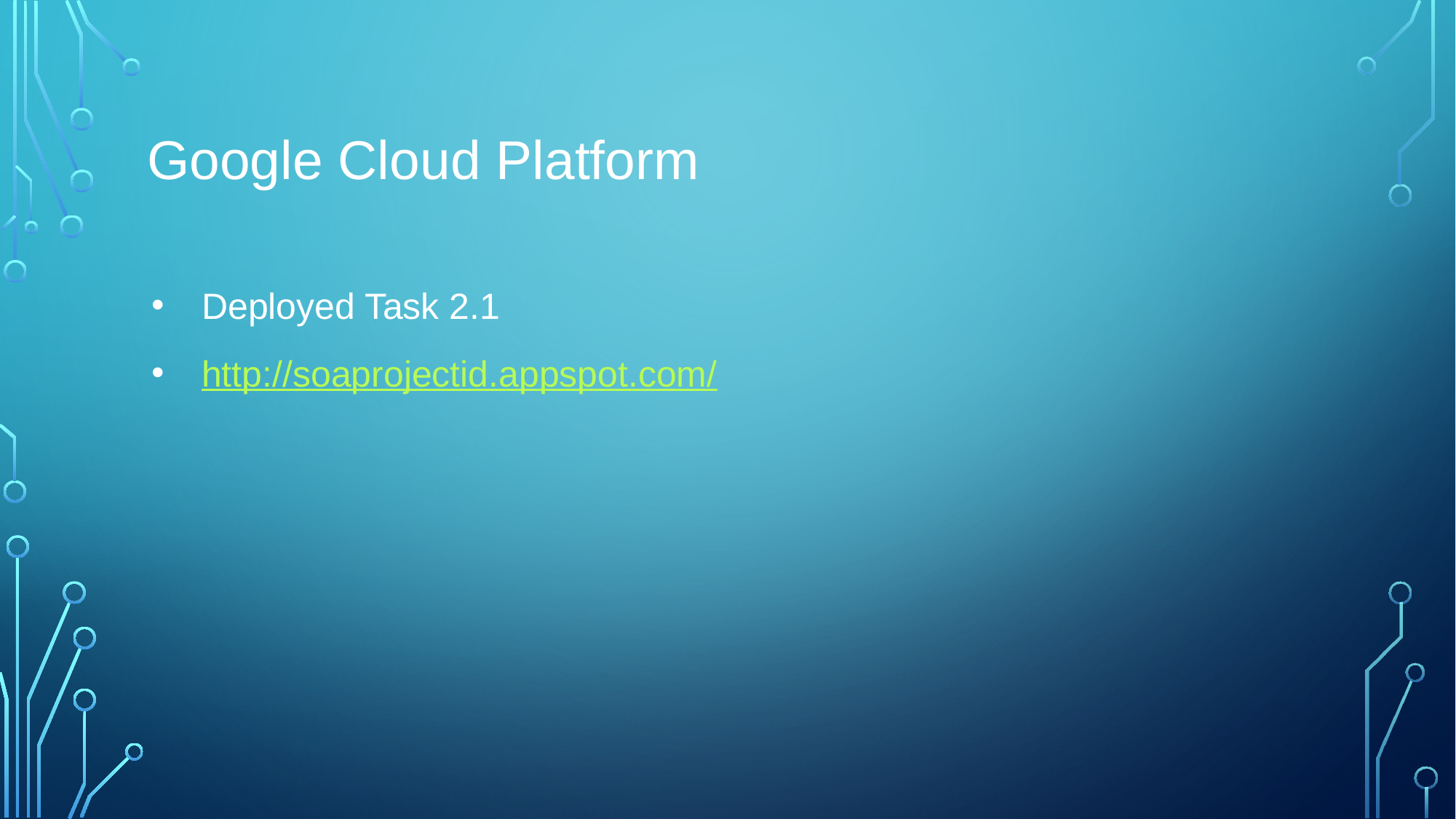

# Google Cloud Platform
Deployed Task 2.1
http://soaprojectid.appspot.com/